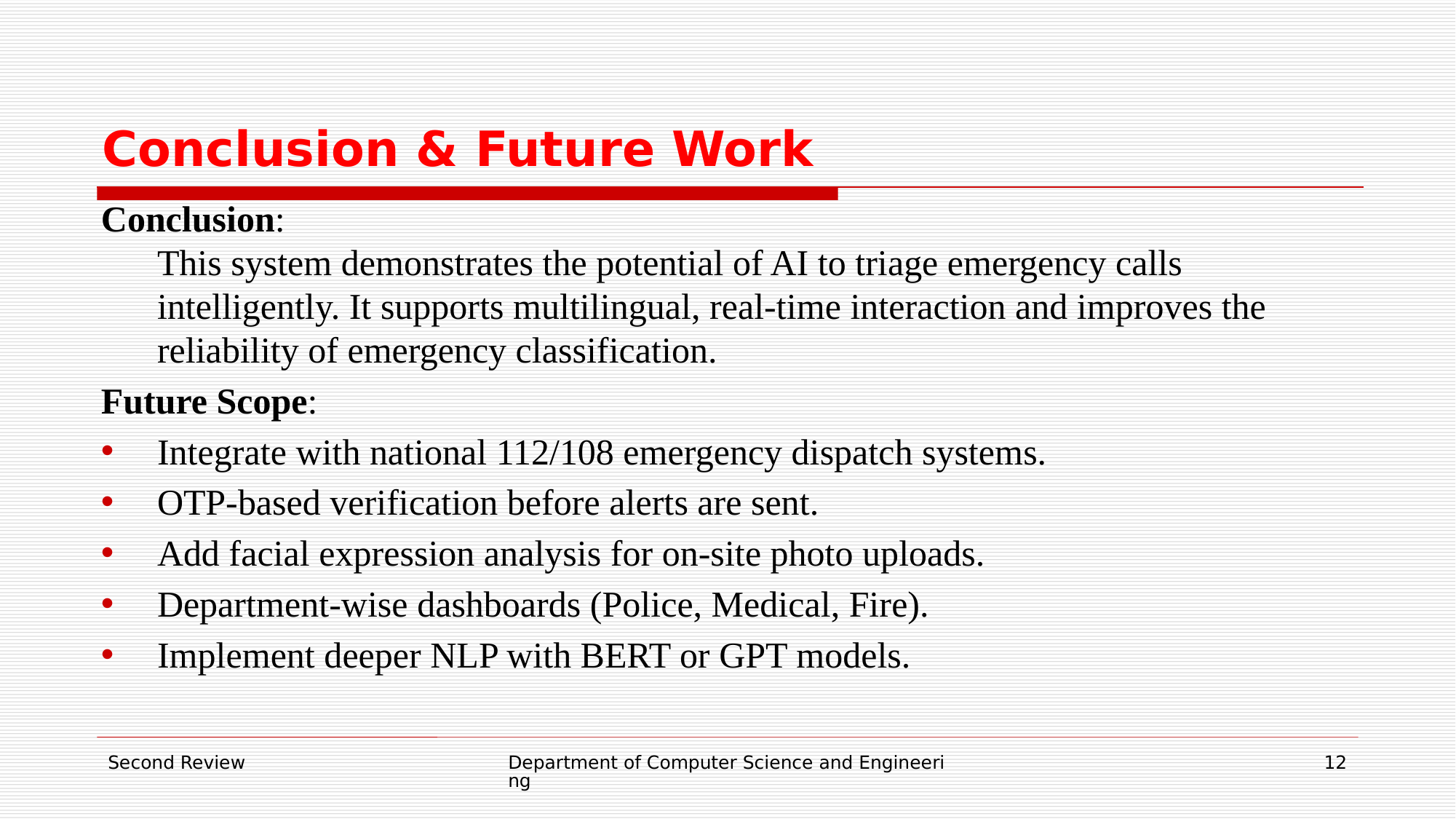

# Conclusion & Future Work
Conclusion:
This system demonstrates the potential of AI to triage emergency calls intelligently. It supports multilingual, real-time interaction and improves the reliability of emergency classification.
Future Scope:
Integrate with national 112/108 emergency dispatch systems.
OTP-based verification before alerts are sent.
Add facial expression analysis for on-site photo uploads.
Department-wise dashboards (Police, Medical, Fire).
Implement deeper NLP with BERT or GPT models.

Second Review
Department of Computer Science and Engineering
12